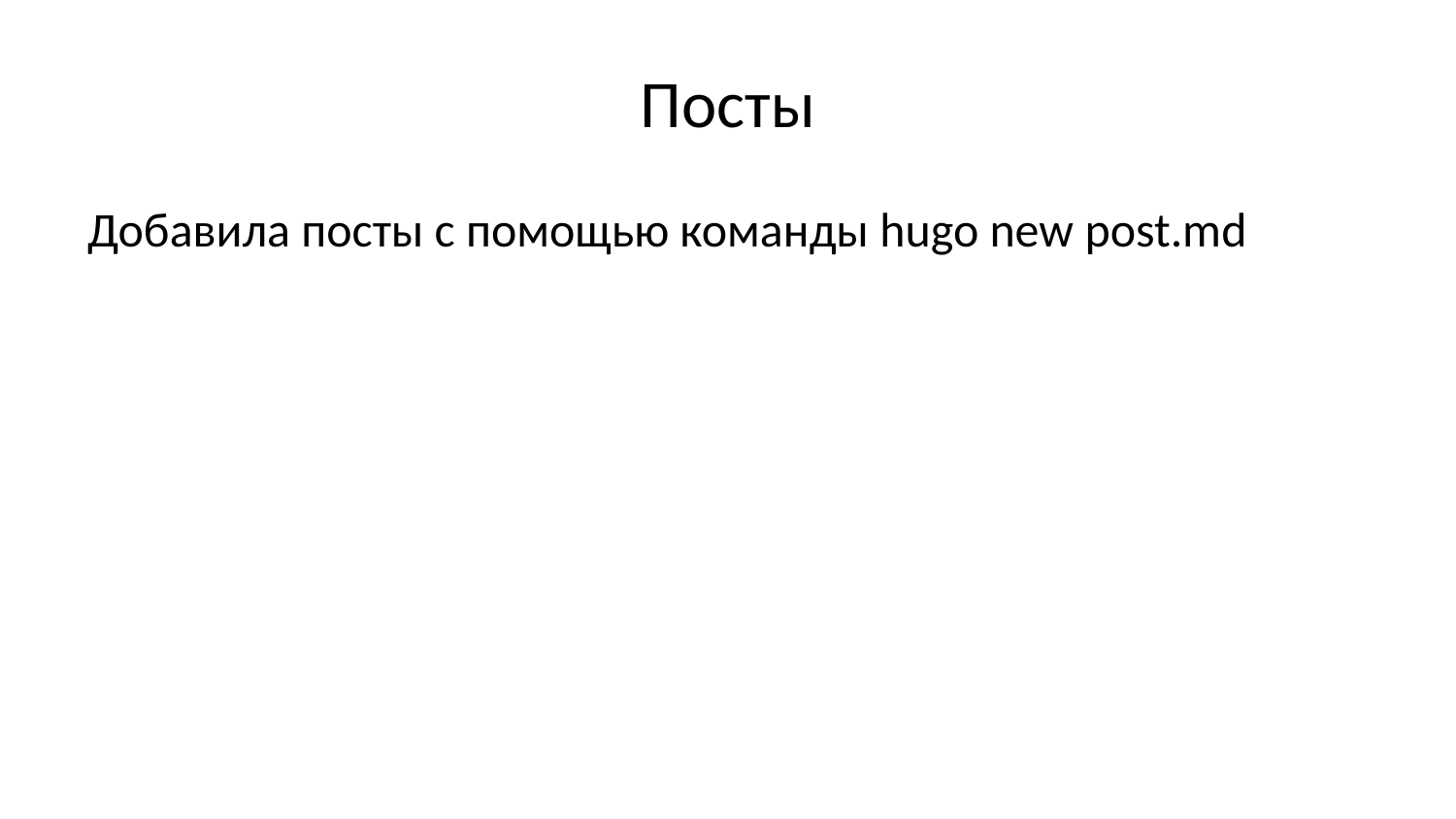

# Посты
Добавила посты с помощью команды hugo new post.md